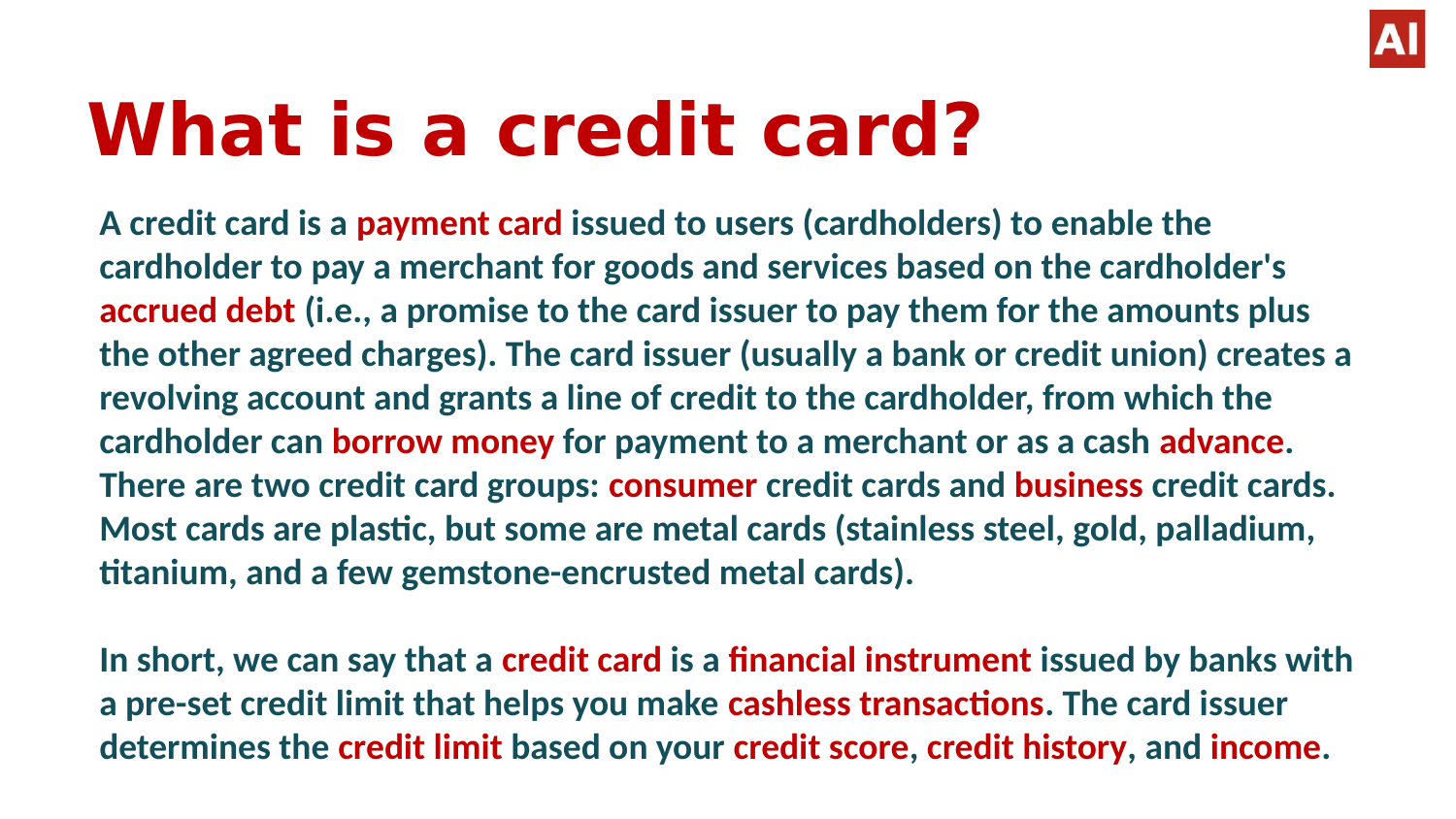

What is a credit card?
A credit card is a payment card issued to users (cardholders) to enable the cardholder to pay a merchant for goods and services based on the cardholder's accrued debt (i.e., a promise to the card issuer to pay them for the amounts plus the other agreed charges). The card issuer (usually a bank or credit union) creates a revolving account and grants a line of credit to the cardholder, from which the cardholder can borrow money for payment to a merchant or as a cash advance. There are two credit card groups: consumer credit cards and business credit cards. Most cards are plastic, but some are metal cards (stainless steel, gold, palladium, titanium, and a few gemstone-encrusted metal cards).

In short, we can say that a credit card is a financial instrument issued by banks with a pre-set credit limit that helps you make cashless transactions. The card issuer determines the credit limit based on your credit score, credit history, and income.